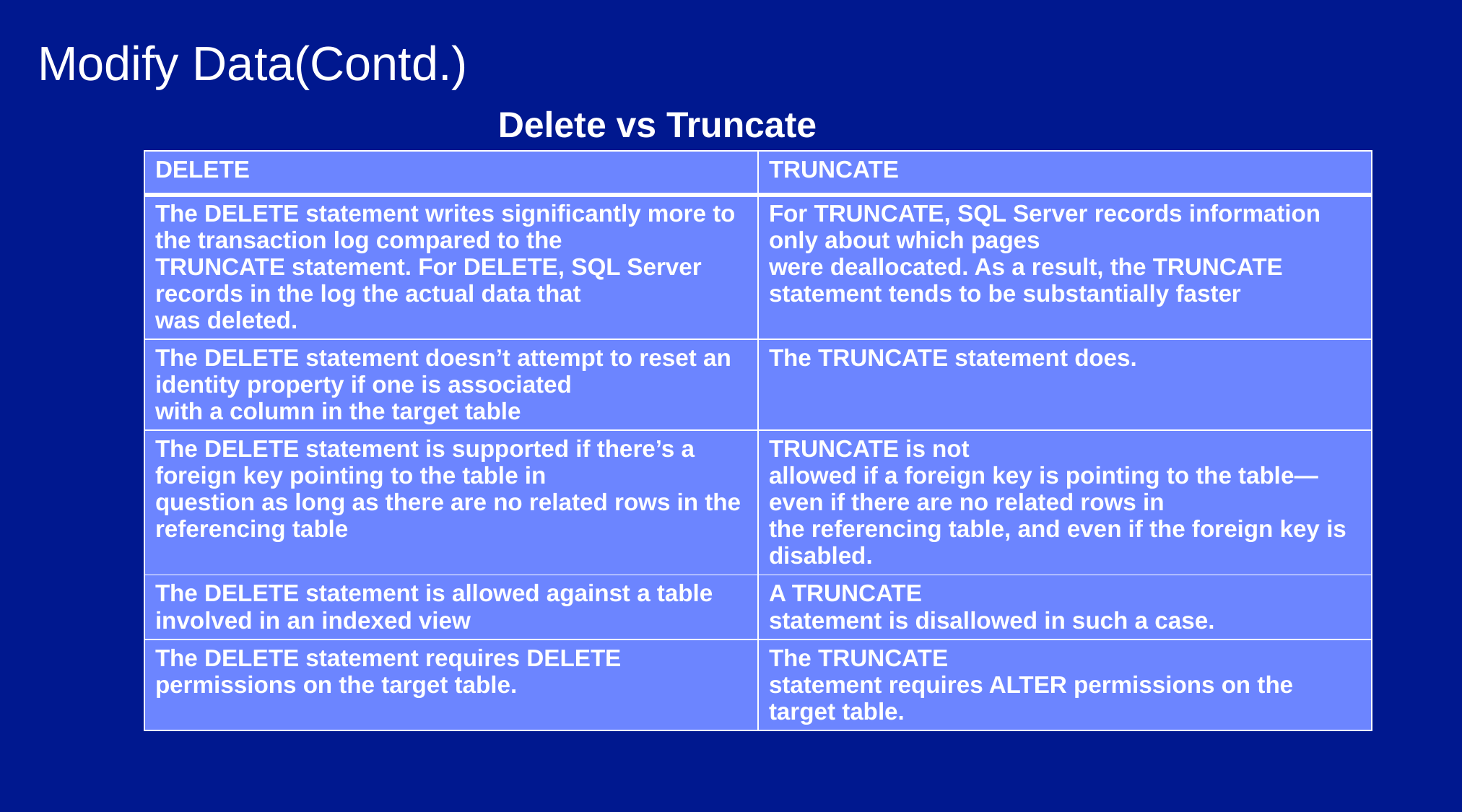

Modify Data(Contd.)
Delete vs Truncate
| DELETE | TRUNCATE |
| --- | --- |
| The DELETE statement writes significantly more to the transaction log compared to the TRUNCATE statement. For DELETE, SQL Server records in the log the actual data that was deleted. | For TRUNCATE, SQL Server records information only about which pages were deallocated. As a result, the TRUNCATE statement tends to be substantially faster |
| The DELETE statement doesn’t attempt to reset an identity property if one is associated with a column in the target table | The TRUNCATE statement does. |
| The DELETE statement is supported if there’s a foreign key pointing to the table in question as long as there are no related rows in the referencing table | TRUNCATE is not allowed if a foreign key is pointing to the table—even if there are no related rows in the referencing table, and even if the foreign key is disabled. |
| The DELETE statement is allowed against a table involved in an indexed view | A TRUNCATE statement is disallowed in such a case. |
| The DELETE statement requires DELETE permissions on the target table. | The TRUNCATE statement requires ALTER permissions on the target table. |